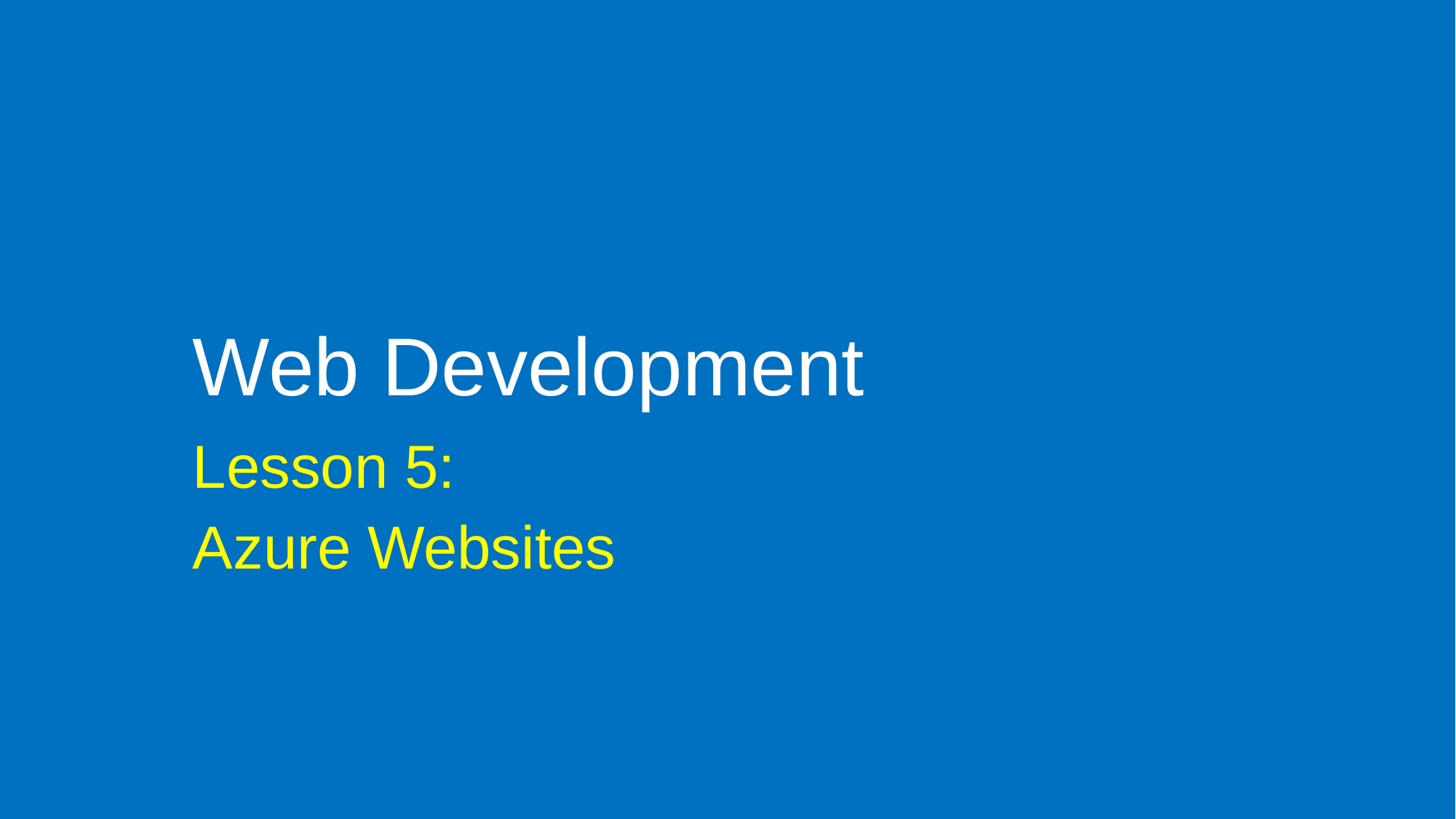

# Web Development
Lesson 5:
Azure Websites